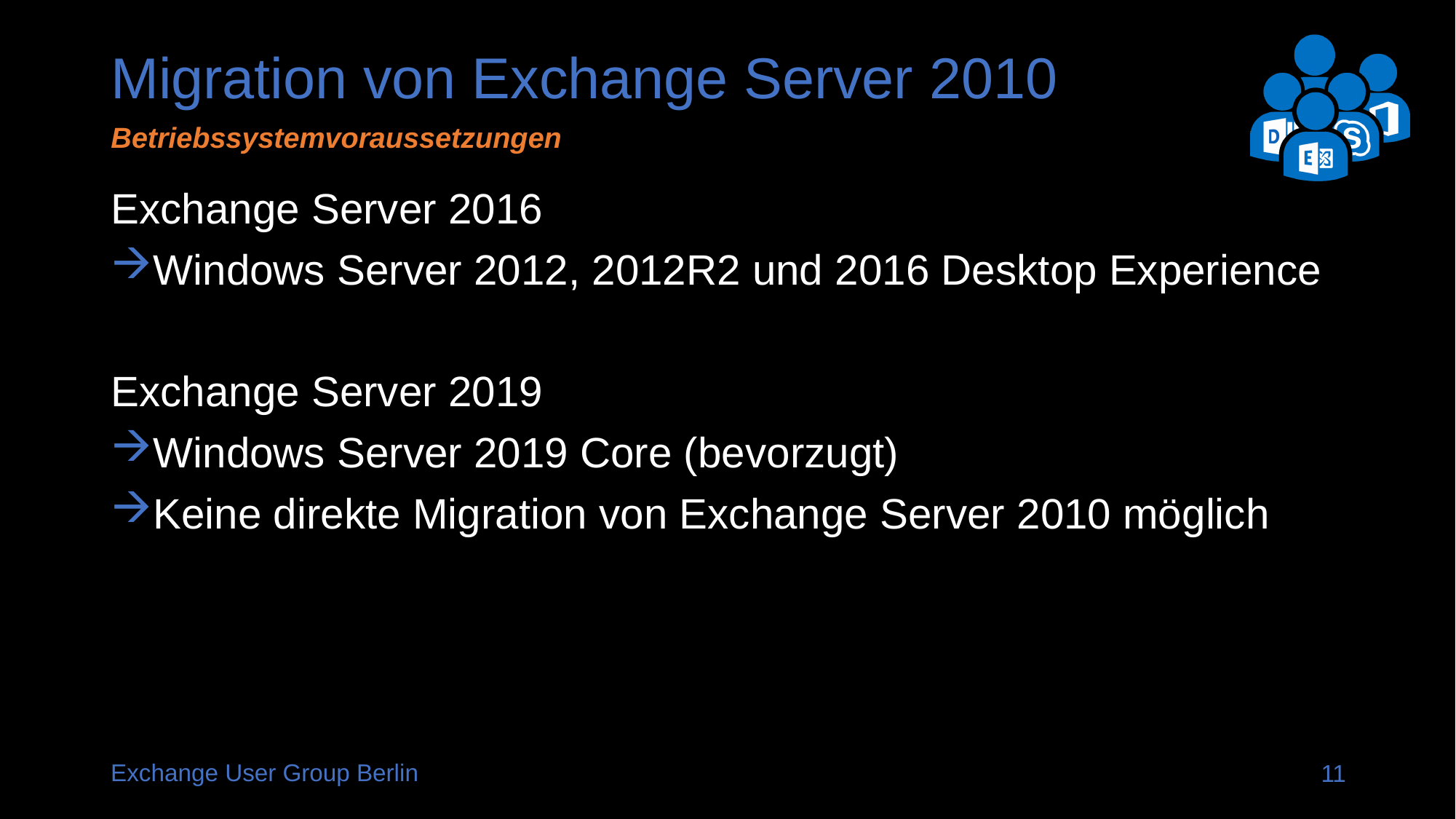

# Migration von Exchange Server 2010
Betriebssystemvoraussetzungen
Exchange Server 2016
Windows Server 2012, 2012R2 und 2016 Desktop Experience

Exchange Server 2019
Windows Server 2019 Core (bevorzugt)
Keine direkte Migration von Exchange Server 2010 möglich